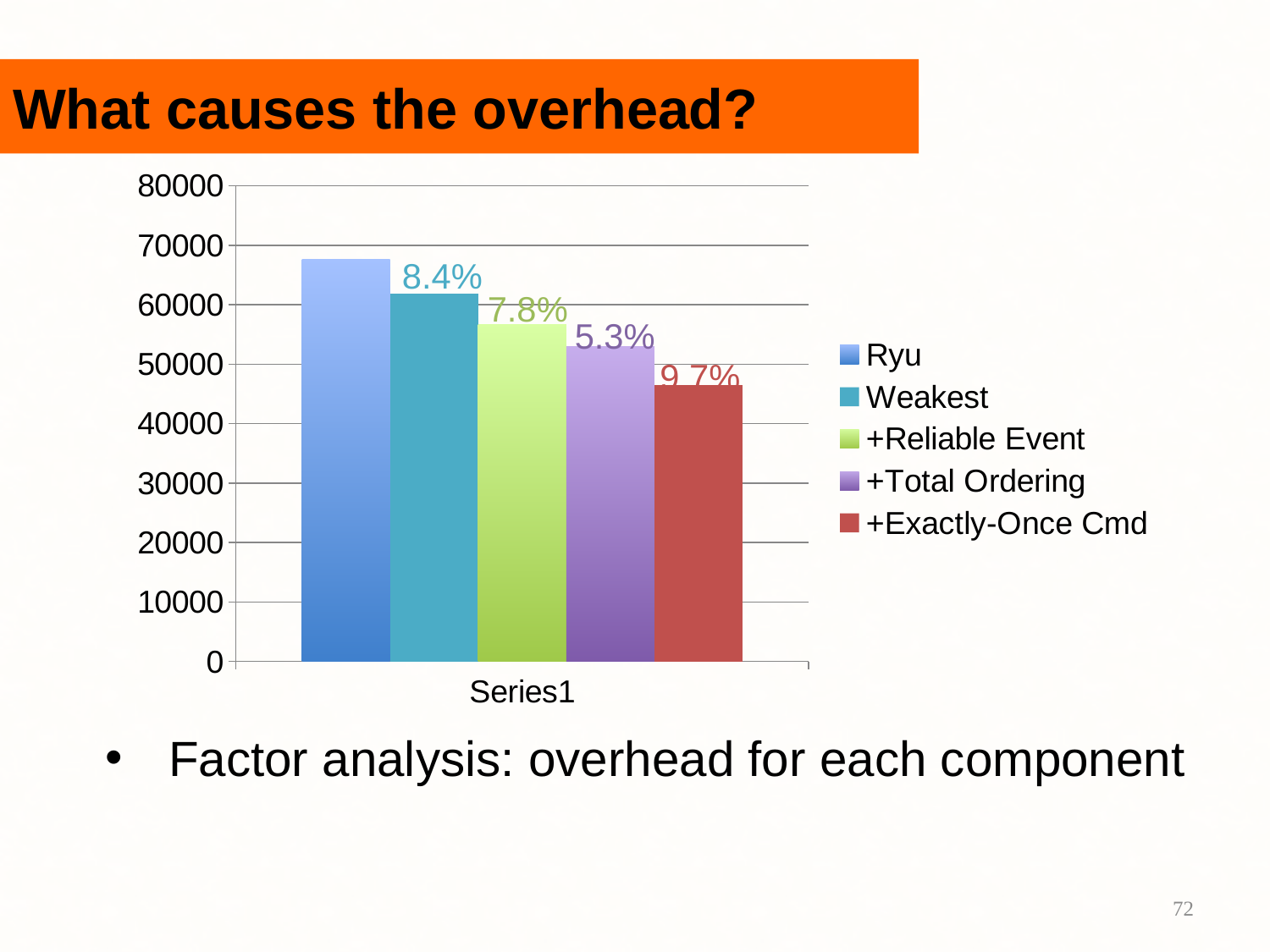

# What causes the overhead?

### Chart

| Category | Ryu | Weakest | +Reliable Event | +Total Ordering | +Exactly-Once Cmd |
|---|---|---|---|---|---|
|  | 67580.0 | 61921.0 | 56609.0 | 53010.0 | 46437.0 |
8.4%
7.8%
5.3%
9.7%
Factor analysis: overhead for each component
72